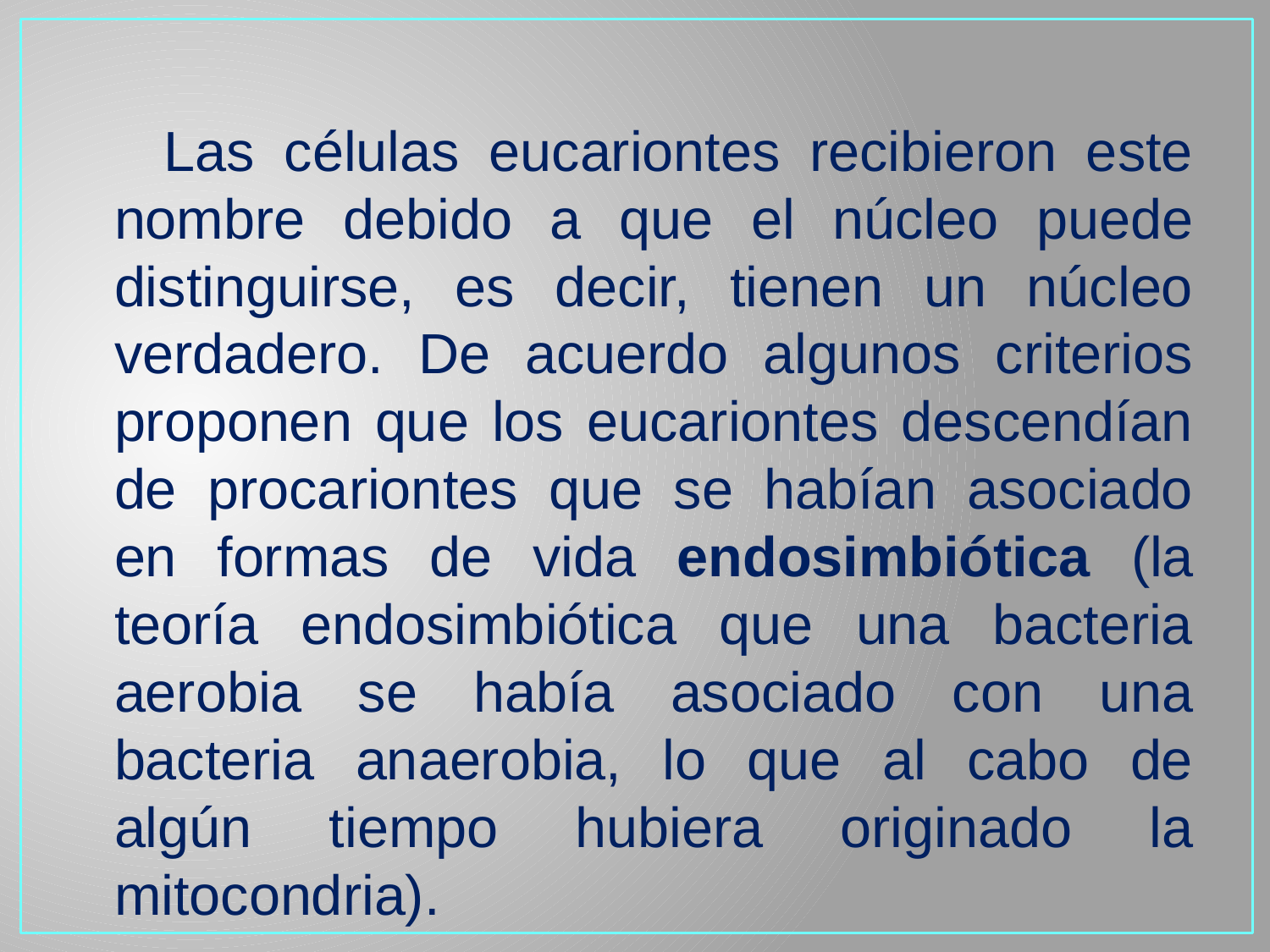

Las células eucariontes recibieron este nombre debido a que el núcleo puede distinguirse, es decir, tienen un núcleo verdadero. De acuerdo algunos criterios proponen que los eucariontes descendían de procariontes que se habían asociado en formas de vida endosimbiótica (la teoría endosimbiótica que una bacteria aerobia se había asociado con una bacteria anaerobia, lo que al cabo de algún tiempo hubiera originado la mitocondria).